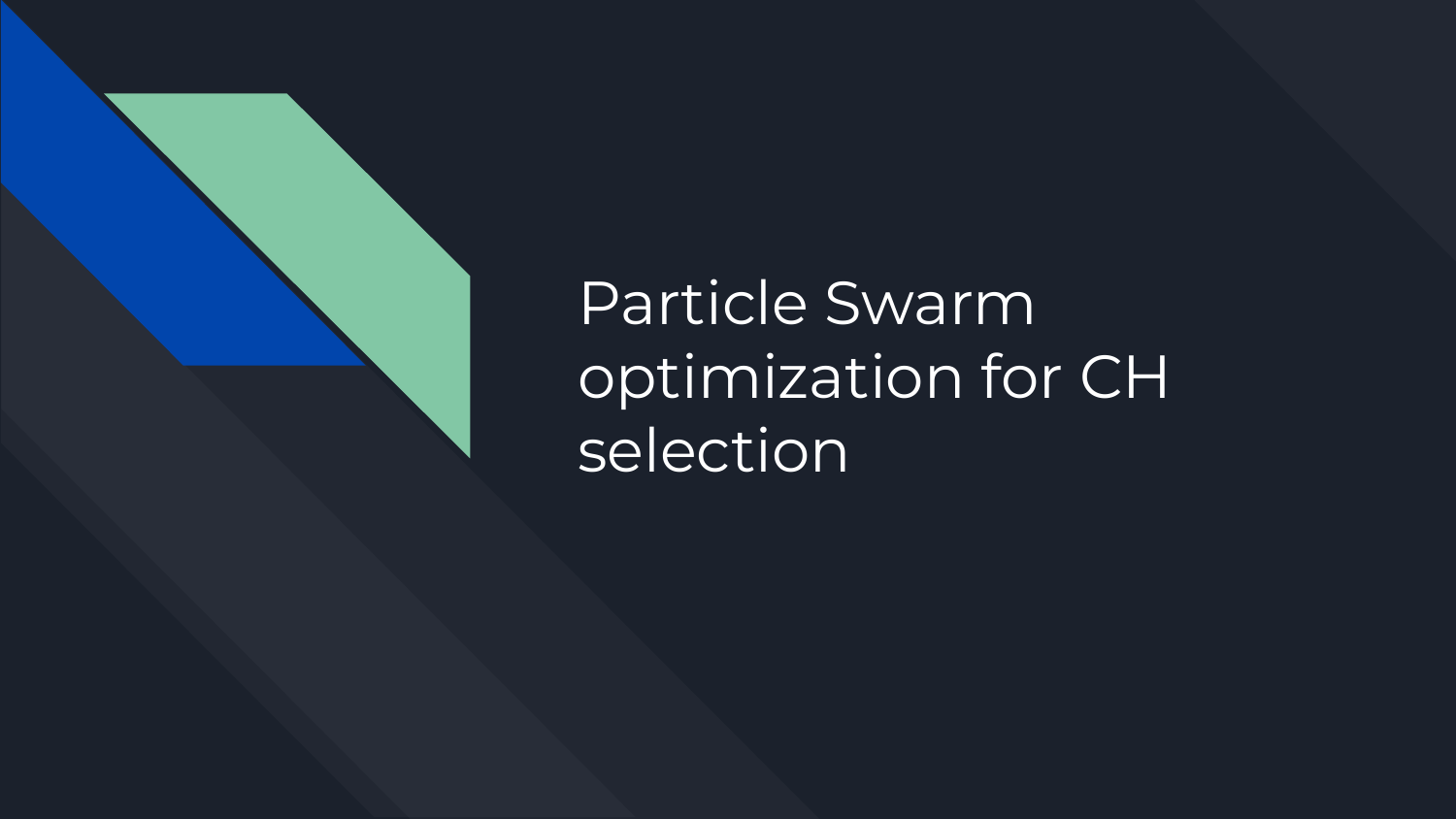

# Particle Swarm optimization for CH selection